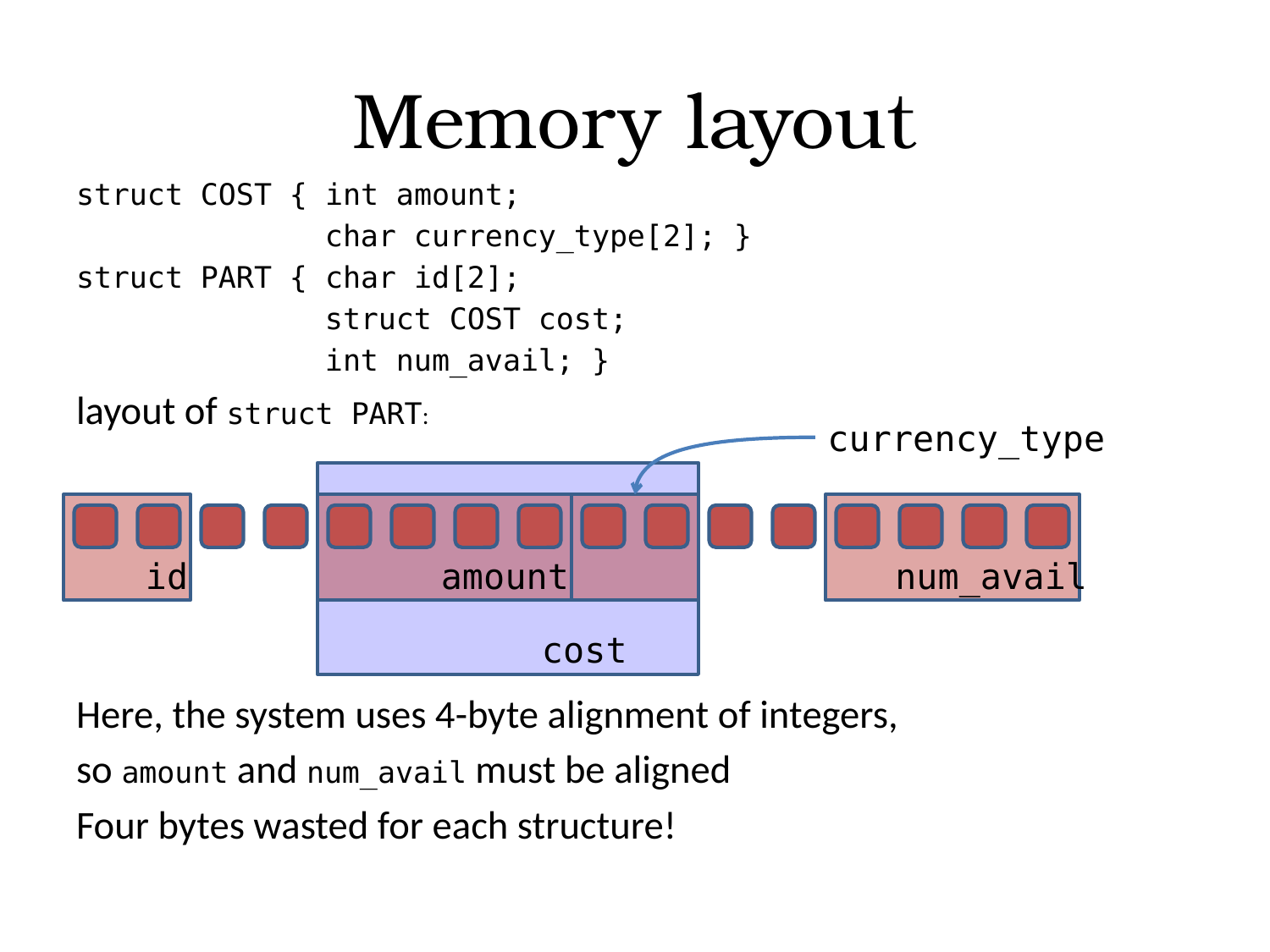

# Memory layout
struct COST { int amount;
              char currency_type[2]; }
struct PART { char id[2];
              struct COST cost;
              int num_avail; }
layout of struct PART:

Here, the system uses 4-byte alignment of integers,
so amount and num_avail must be aligned
Four bytes wasted for each structure!
currency_type

id
amount
num_avail
cost